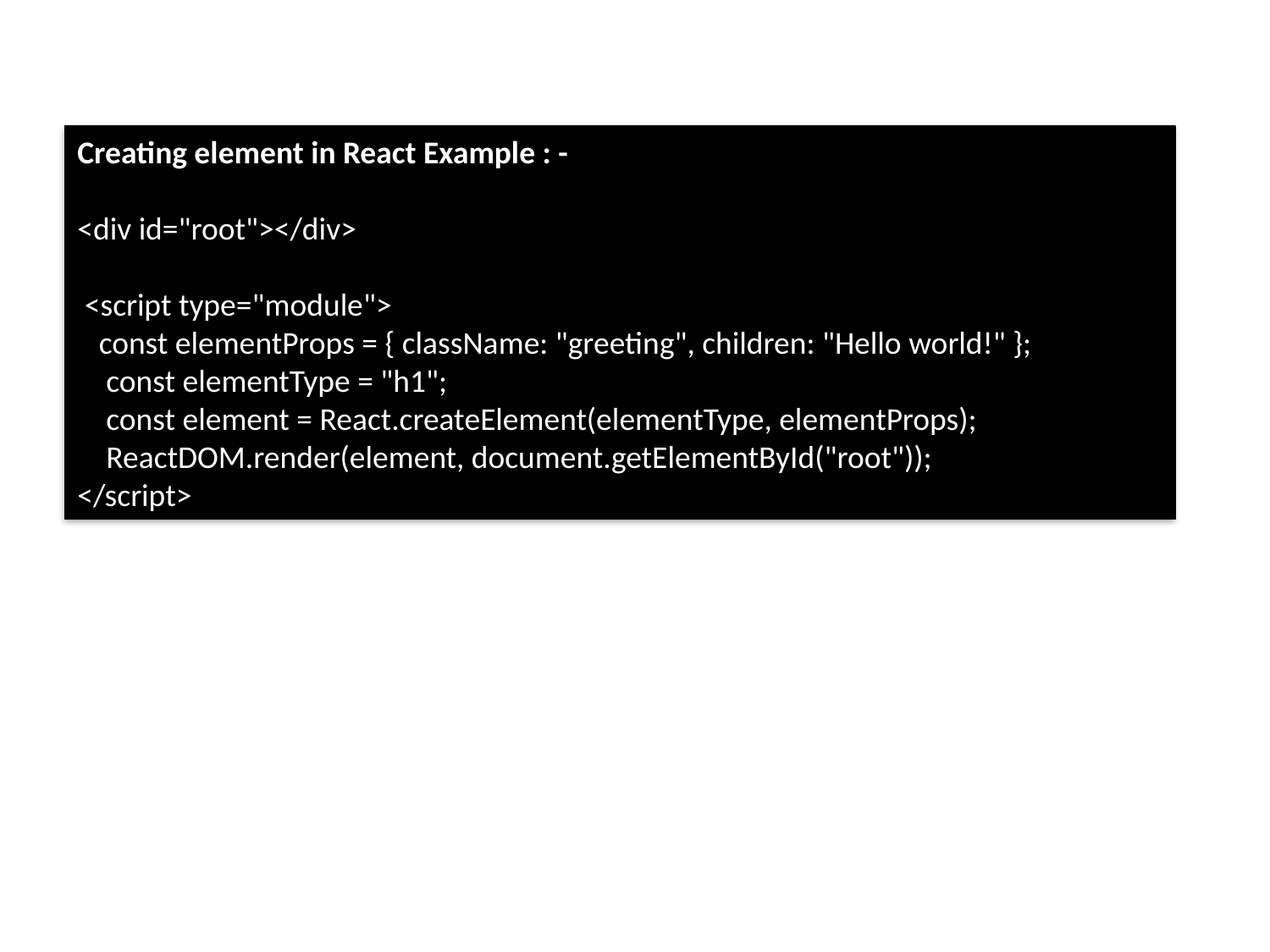

Creating element in React Example : -

<div id="root"></div>

 <script type="module">
   const elementProps = { className: "greeting", children: "Hello world!" };
    const elementType = "h1";
    const element = React.createElement(elementType, elementProps);
    ReactDOM.render(element, document.getElementById("root"));
</script>